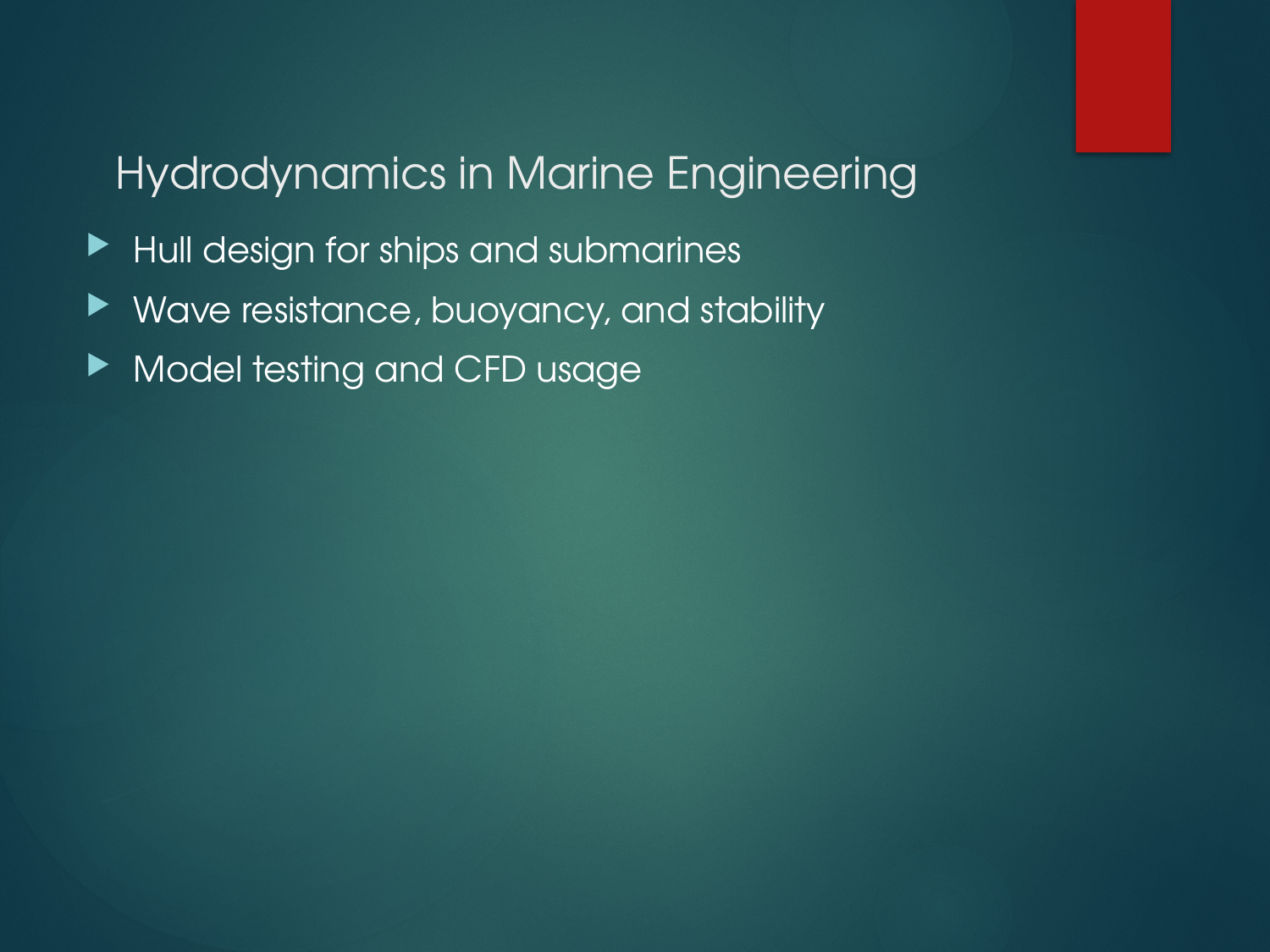

# Hydrodynamics in Marine Engineering
Hull design for ships and submarines
Wave resistance, buoyancy, and stability
Model testing and CFD usage